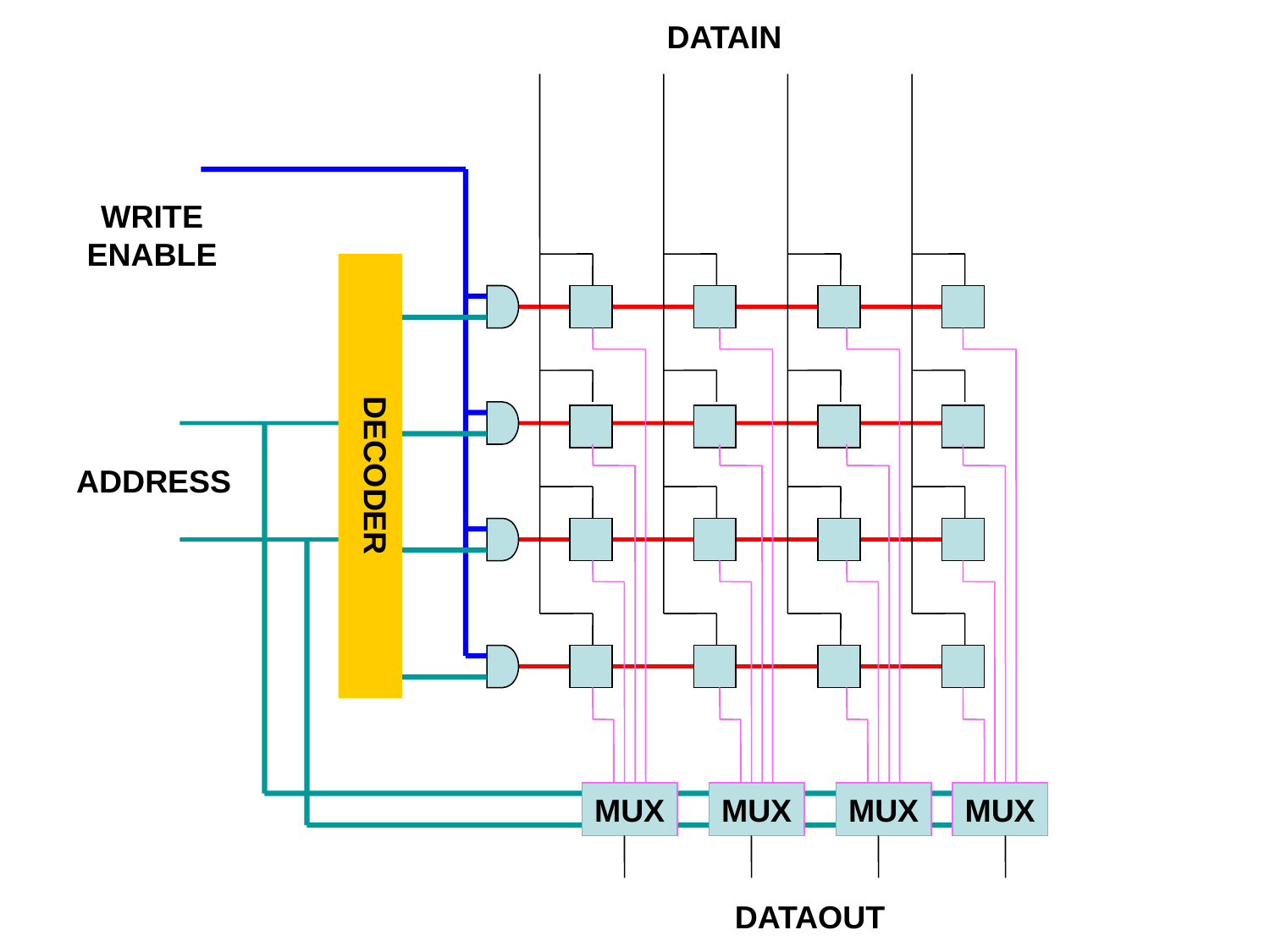

DATAIN

WRITE
ENABLE
DECODER

ADDRESS

MUX
MUX
MUX
MUX

DATAOUT